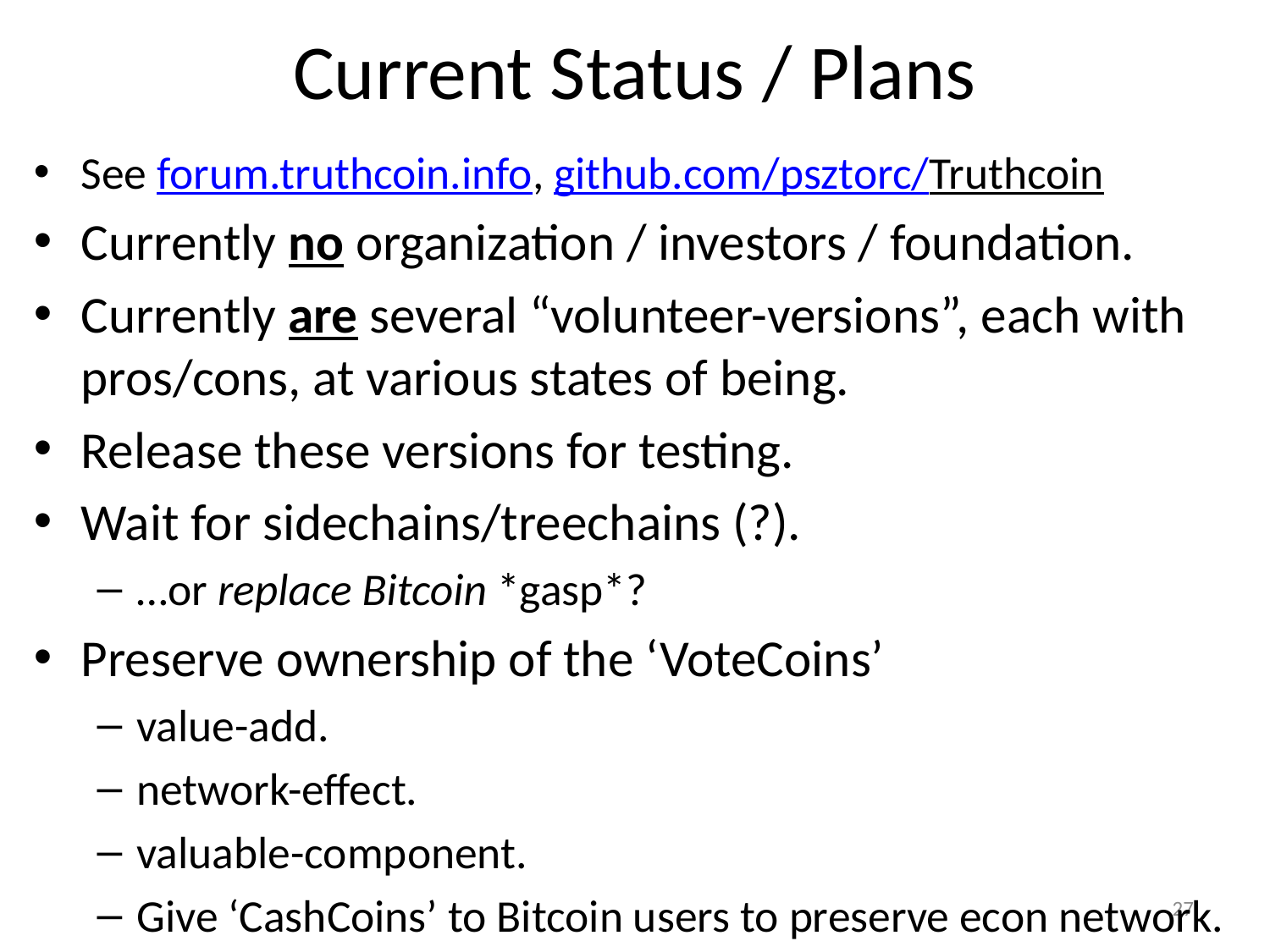

# Current Status / Plans
See forum.truthcoin.info, github.com/psztorc/Truthcoin
Currently no organization / investors / foundation.
Currently are several “volunteer-versions”, each with pros/cons, at various states of being.
Release these versions for testing.
Wait for sidechains/treechains (?).
…or replace Bitcoin *gasp*?
Preserve ownership of the ‘VoteCoins’
value-add.
network-effect.
valuable-component.
Give ‘CashCoins’ to Bitcoin users to preserve econ network.

27